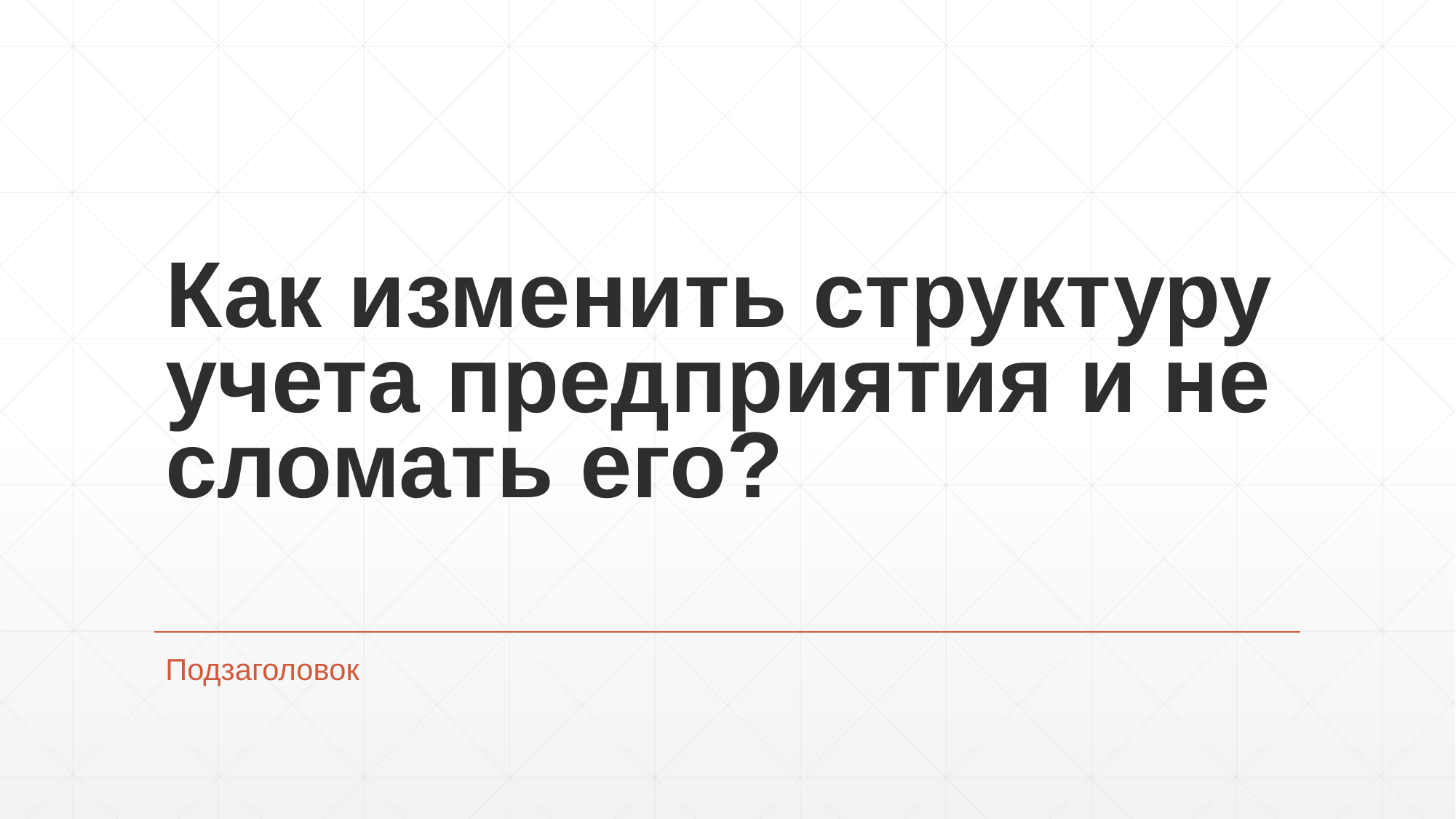

# Как изменить структуру учета предприятия и не сломать его?
Подзаголовок